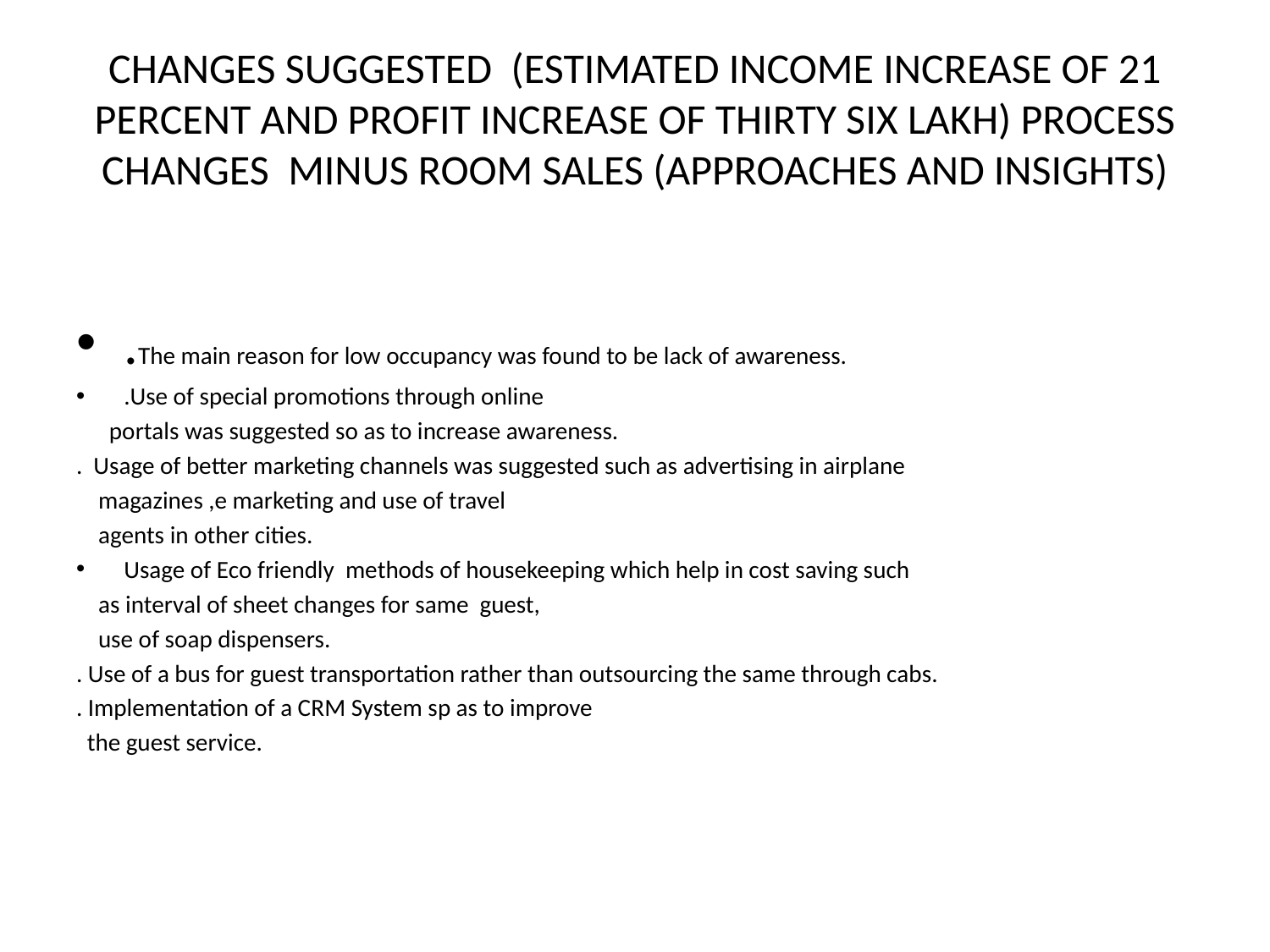

# CHANGES SUGGESTED  (ESTIMATED INCOME INCREASE OF 21 PERCENT AND PROFIT INCREASE OF THIRTY SIX LAKH) PROCESS CHANGES  MINUS ROOM SALES (APPROACHES AND INSIGHTS)

.The main reason for low occupancy was found to be lack of awareness.
.Use of special promotions through online
      portals was suggested so as to increase awareness.
.  Usage of better marketing channels was suggested such as advertising in airplane
    magazines ,e marketing and use of travel
    agents in other cities.
Usage of Eco friendly  methods of housekeeping which help in cost saving such
    as interval of sheet changes for same  guest,
    use of soap dispensers.
. Use of a bus for guest transportation rather than outsourcing the same through cabs.
. Implementation of a CRM System sp as to improve
  the guest service.